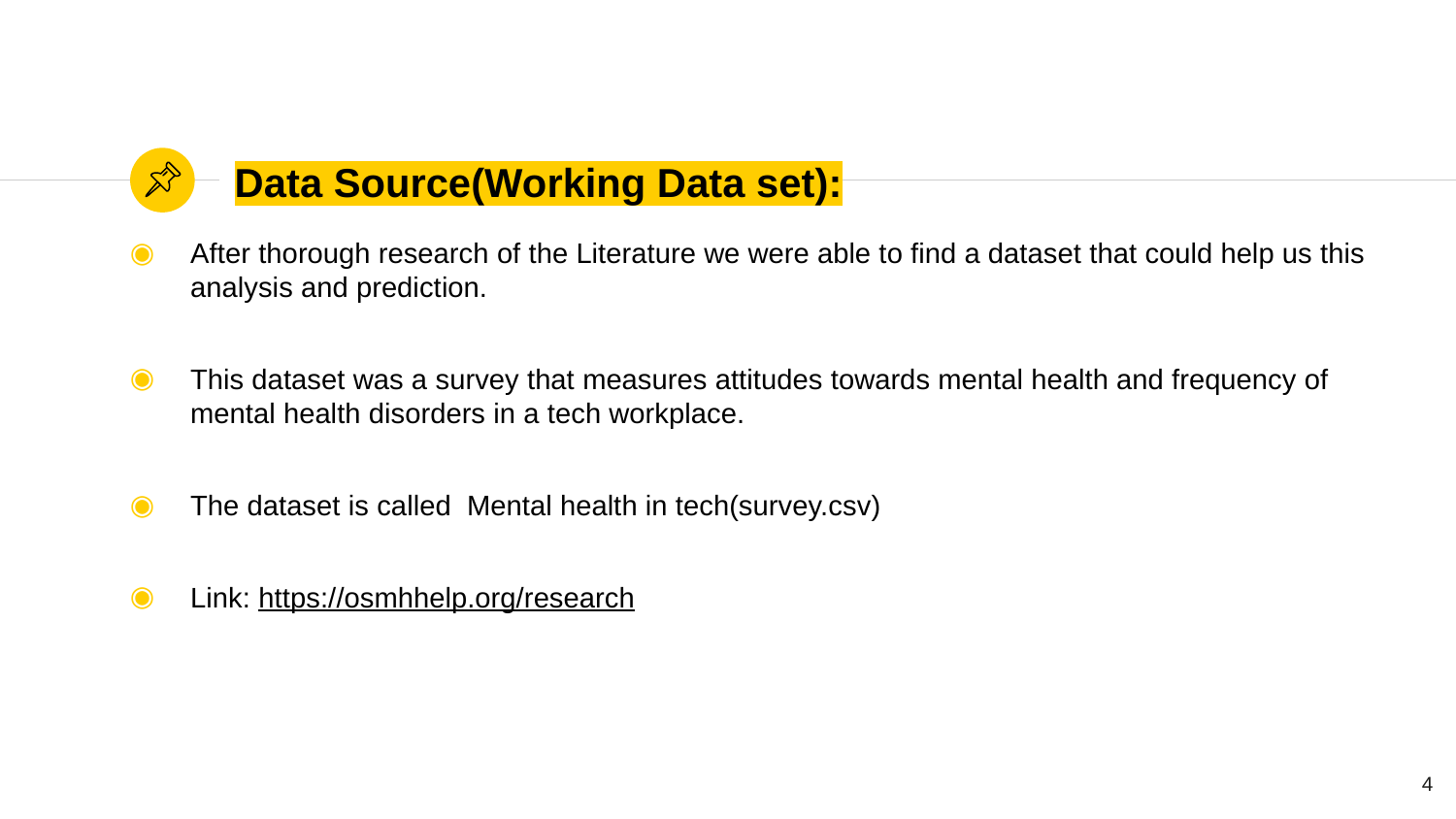

# Data Source(Working Data set):

After thorough research of the Literature we were able to find a dataset that could help us this analysis and prediction.

This dataset was a survey that measures attitudes towards mental health and frequency of mental health disorders in a tech workplace.

The dataset is called  Mental health in tech(survey.csv)

Link: https://osmhhelp.org/research

4